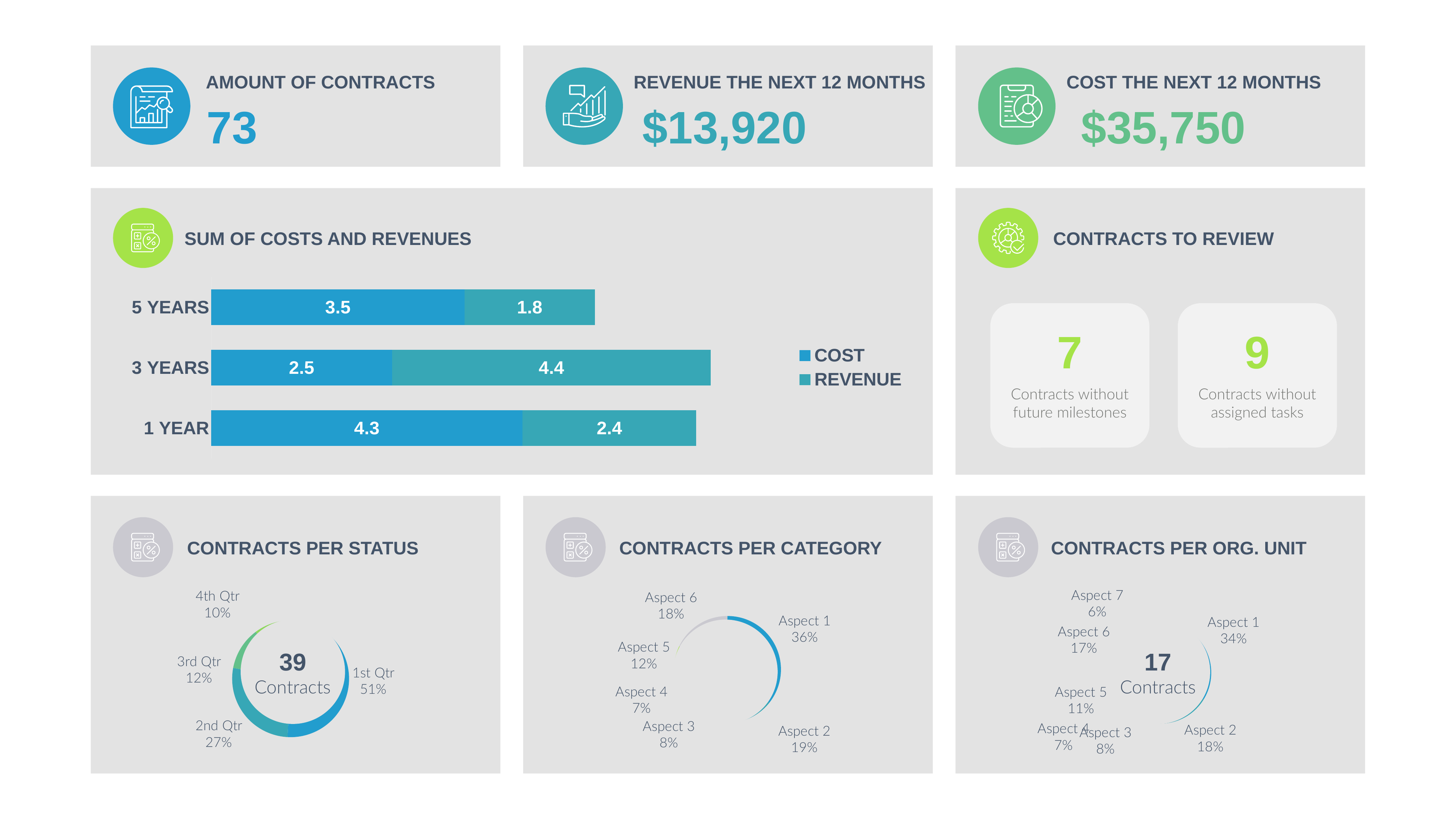

AMOUNT OF CONTRACTS

REVENUE THE NEXT 12 MONTHS

COST THE NEXT 12 MONTHS

73
$13,920
$35,750

SUM OF COSTS AND REVENUES
CONTRACTS TO REVIEW

### Chart

| Category | COST | REVENUE |
|---|---|---|
| 1 YEAR | 4.3 | 2.4 |
| 3 YEARS | 2.5 | 4.4 |
| 5 YEARS | 3.5 | 1.8 |

9
7
Contracts without future milestones
Contracts without assigned tasks

CONTRACTS PER STATUS
CONTRACTS PER CATEGORY
CONTRACTS PER ORG. UNIT

### Chart

| Category | Sales |
|---|---|
| 1st Qtr | 6.0 |
| 2nd Qtr | 3.2 |
| 3rd Qtr | 1.4 |
| 4th Qtr | 1.2 |

### Chart

| Category | Sales |
|---|---|
| Aspect 1 | 6.0 |
| Aspect 2 | 3.2 |
| Aspect 3 | 1.4 |
| Aspect 4 | 1.2 |
| Aspect 5 | 2.0 |
| Aspect 6 | 3.0 |

### Chart

| Category | Sales |
|---|---|
| Aspect 1 | 6.0 |
| Aspect 2 | 3.2 |
| Aspect 3 | 1.4 |
| Aspect 4 | 1.2 |
| Aspect 5 | 2.0 |
| Aspect 6 | 3.0 |
| Aspect 7 | 1.0 |

39
Contracts
17
Contracts